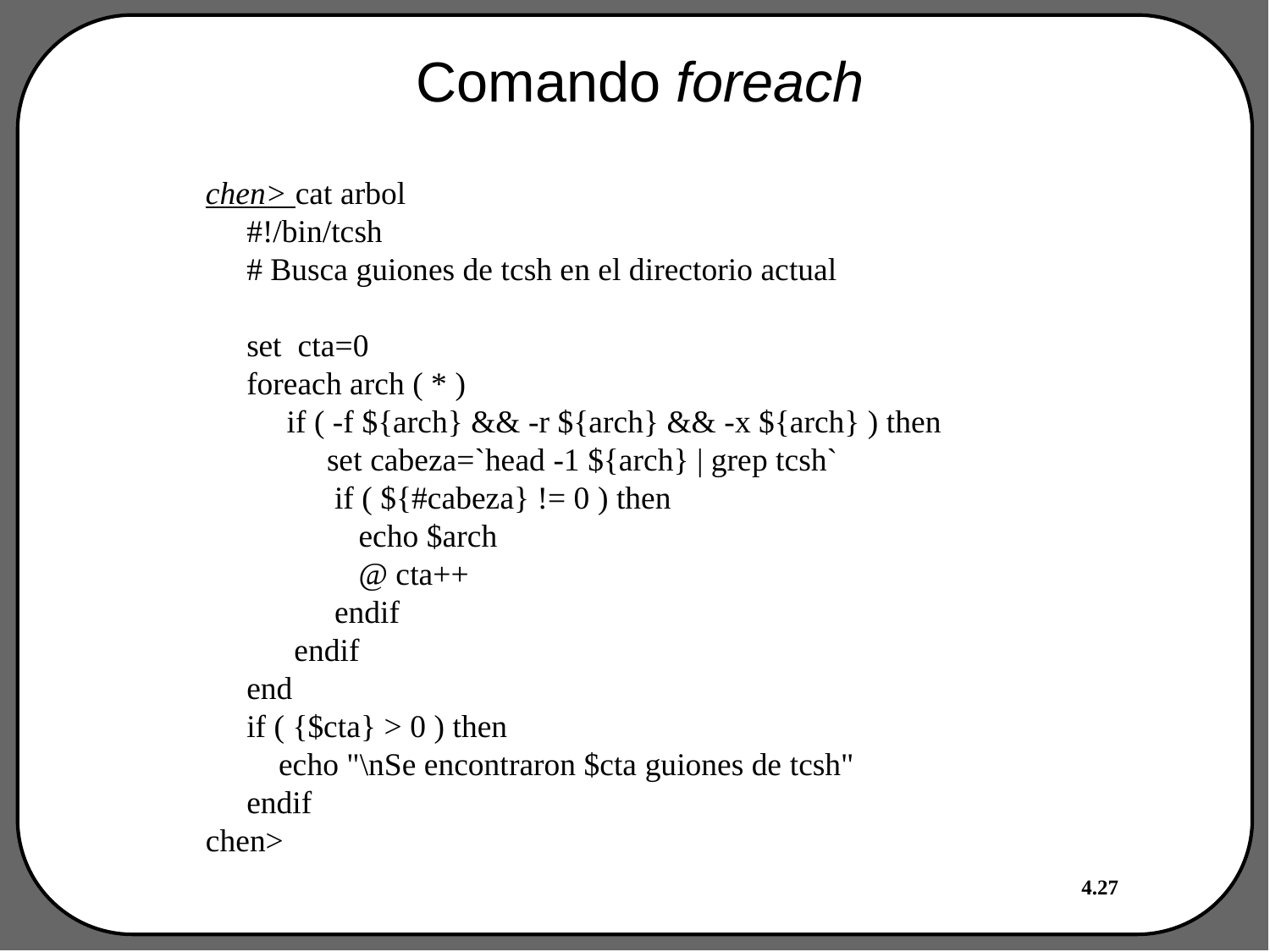

# Comando foreach
chen> cat arbol
#!/bin/tcsh
# Busca guiones de tcsh en el directorio actual
set  cta=0
foreach arch ( * )
     if ( -f ${arch} && -r ${arch} && -x ${arch} ) then
          set cabeza=`head -1 ${arch} | grep tcsh`
                if ( ${#cabeza} != 0 ) then
                   echo $arch
                   @ cta++
                endif
           endif
end
if ( {$cta} > 0 ) then
    echo "\nSe encontraron $cta guiones de tcsh"
endif
chen>